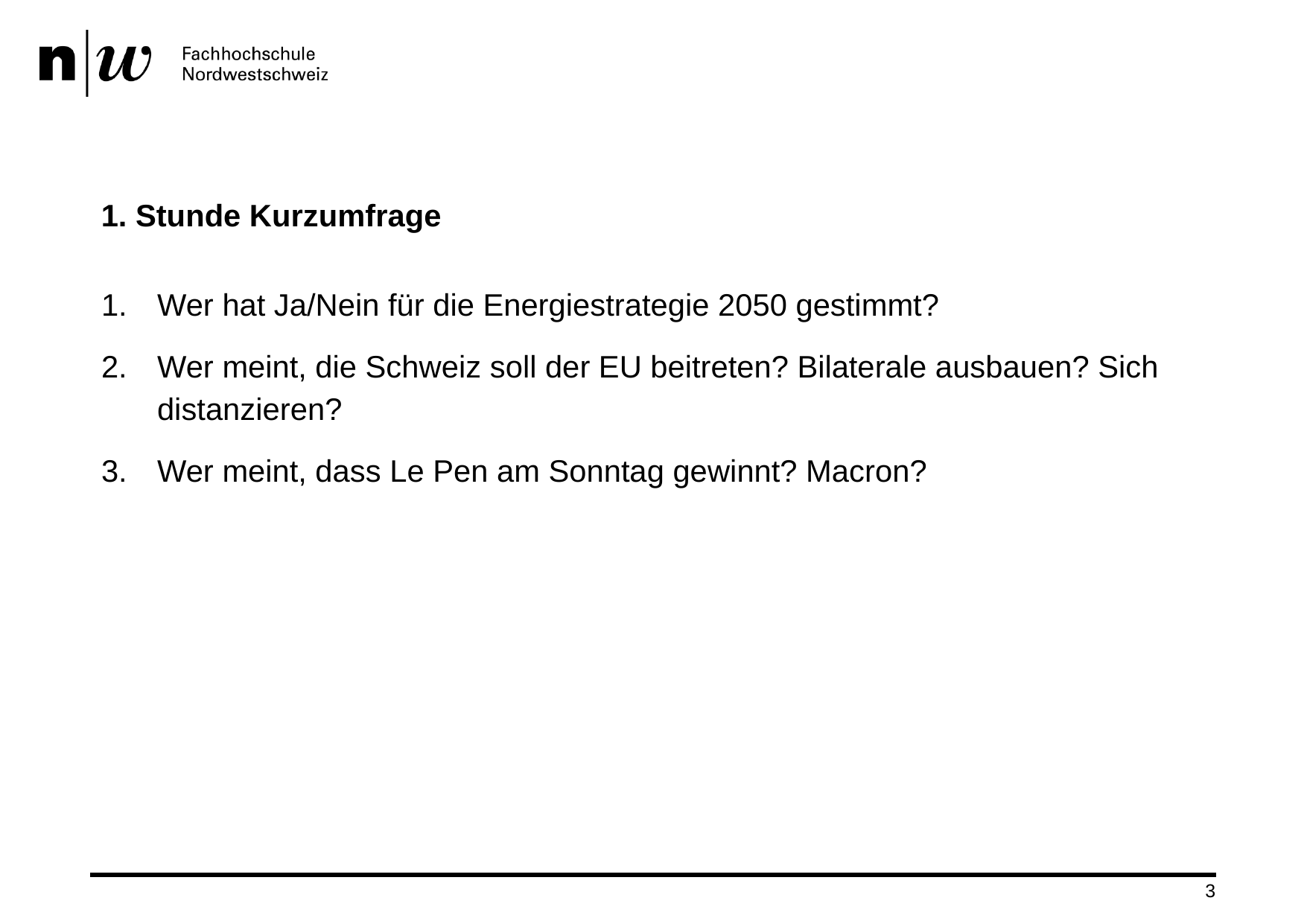

# 1. Stunde Kurzumfrage
Wer hat Ja/Nein für die Energiestrategie 2050 gestimmt?
Wer meint, die Schweiz soll der EU beitreten? Bilaterale ausbauen? Sich distanzieren?
Wer meint, dass Le Pen am Sonntag gewinnt? Macron?

3